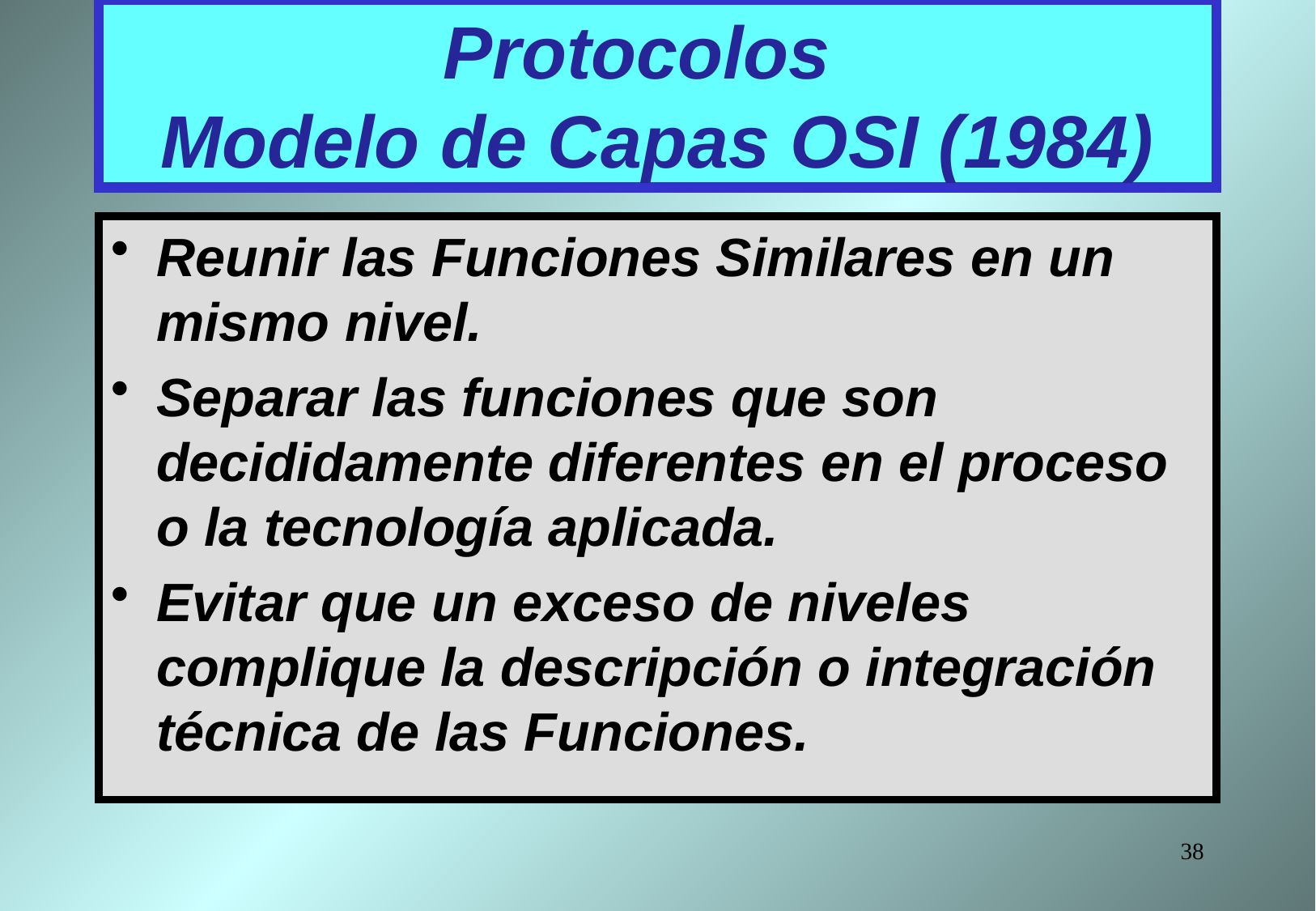

# Protocolos Modelo de Capas OSI (1984)
Reunir las Funciones Similares en un mismo nivel.
Separar las funciones que son decididamente diferentes en el proceso o la tecnología aplicada.
Evitar que un exceso de niveles complique la descripción o integración técnica de las Funciones.

38